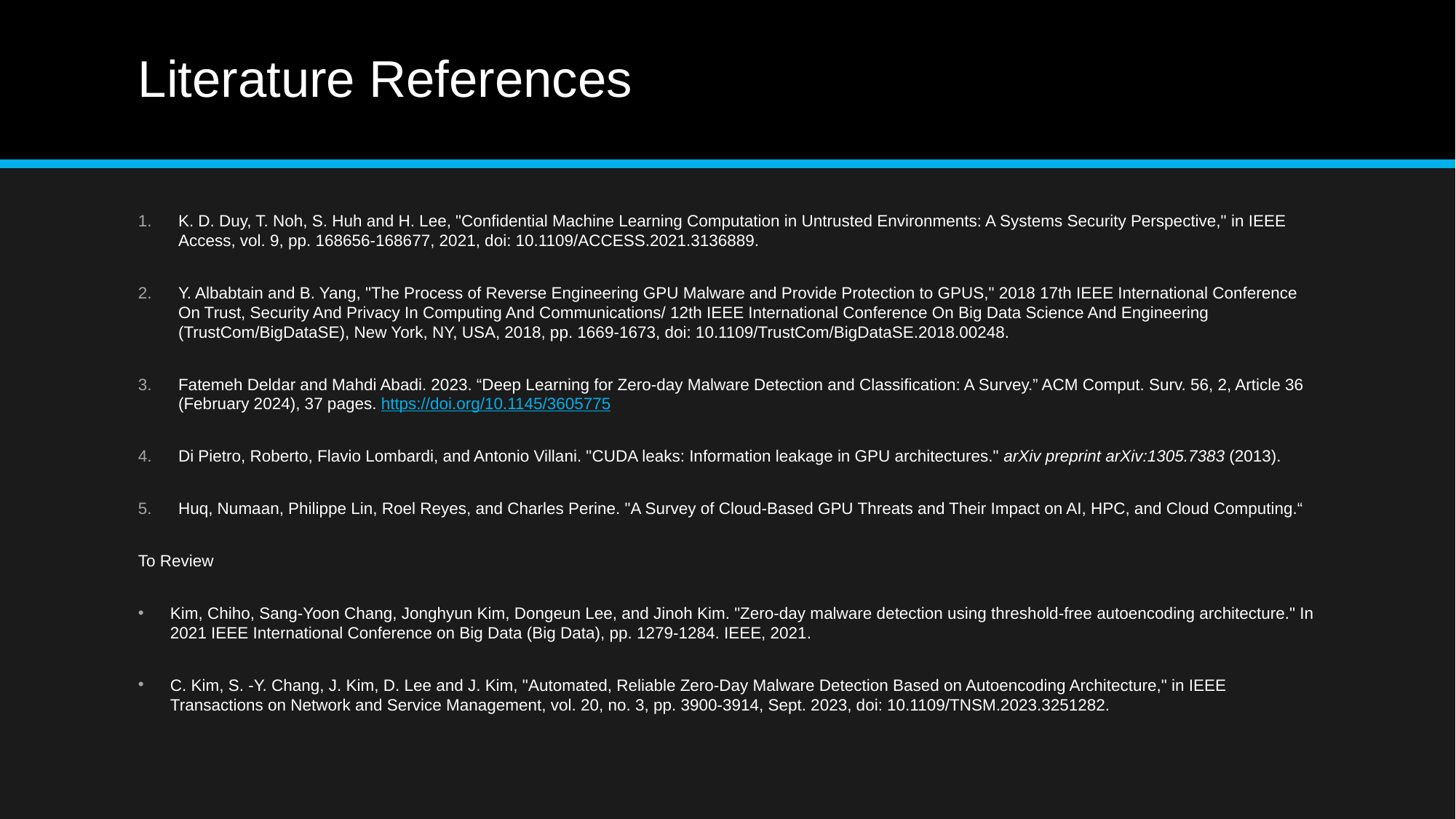

# Literature References
K. D. Duy, T. Noh, S. Huh and H. Lee, "Confidential Machine Learning Computation in Untrusted Environments: A Systems Security Perspective," in IEEE Access, vol. 9, pp. 168656-168677, 2021, doi: 10.1109/ACCESS.2021.3136889.
Y. Albabtain and B. Yang, "The Process of Reverse Engineering GPU Malware and Provide Protection to GPUS," 2018 17th IEEE International Conference On Trust, Security And Privacy In Computing And Communications/ 12th IEEE International Conference On Big Data Science And Engineering (TrustCom/BigDataSE), New York, NY, USA, 2018, pp. 1669-1673, doi: 10.1109/TrustCom/BigDataSE.2018.00248.
Fatemeh Deldar and Mahdi Abadi. 2023. “Deep Learning for Zero-day Malware Detection and Classification: A Survey.” ACM Comput. Surv. 56, 2, Article 36 (February 2024), 37 pages. https://doi.org/10.1145/3605775
Di Pietro, Roberto, Flavio Lombardi, and Antonio Villani. "CUDA leaks: Information leakage in GPU architectures." arXiv preprint arXiv:1305.7383 (2013).
Huq, Numaan, Philippe Lin, Roel Reyes, and Charles Perine. "A Survey of Cloud-Based GPU Threats and Their Impact on AI, HPC, and Cloud Computing.“
To Review
Kim, Chiho, Sang-Yoon Chang, Jonghyun Kim, Dongeun Lee, and Jinoh Kim. "Zero-day malware detection using threshold-free autoencoding architecture." In 2021 IEEE International Conference on Big Data (Big Data), pp. 1279-1284. IEEE, 2021.
C. Kim, S. -Y. Chang, J. Kim, D. Lee and J. Kim, "Automated, Reliable Zero-Day Malware Detection Based on Autoencoding Architecture," in IEEE Transactions on Network and Service Management, vol. 20, no. 3, pp. 3900-3914, Sept. 2023, doi: 10.1109/TNSM.2023.3251282.